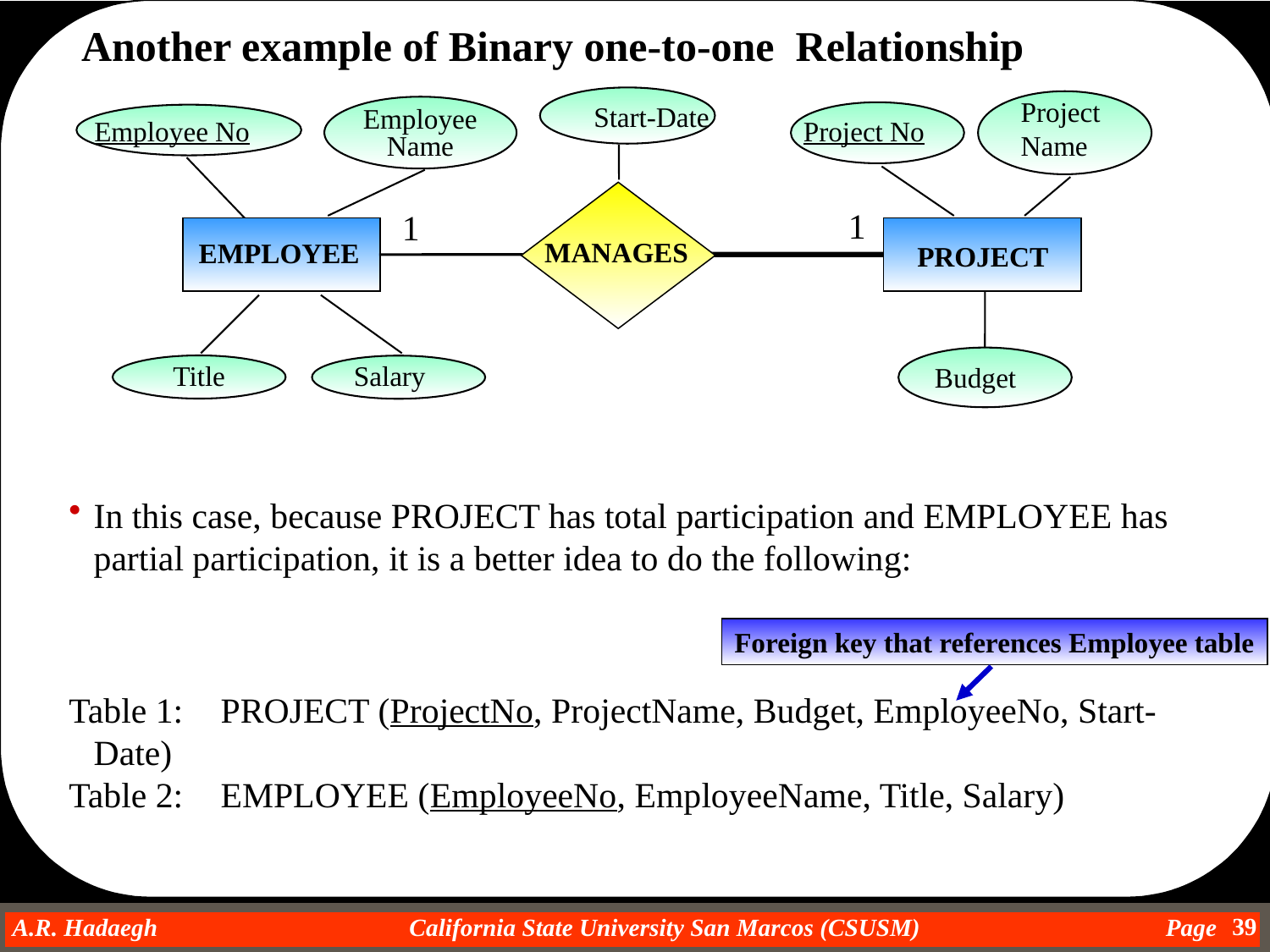

Another example of Binary one-to-one  Relationship

Project
Name

Start-Date

Employee
Name

Employee No
Project No

1
1

MANAGES
EMPLOYEE
WORKS ON
PROJECT

Title
Salary
Budget

In this case, because PROJECT has total participation and EMPLOYEE has partial participation, it is a better idea to do the following:

Table 1: 	PROJECT (ProjectNo, ProjectName, Budget, EmployeeNo, Start-Date)
Table 2:	EMPLOYEE (EmployeeNo, EmployeeName, Title, Salary)
Foreign key that references Employee table

39